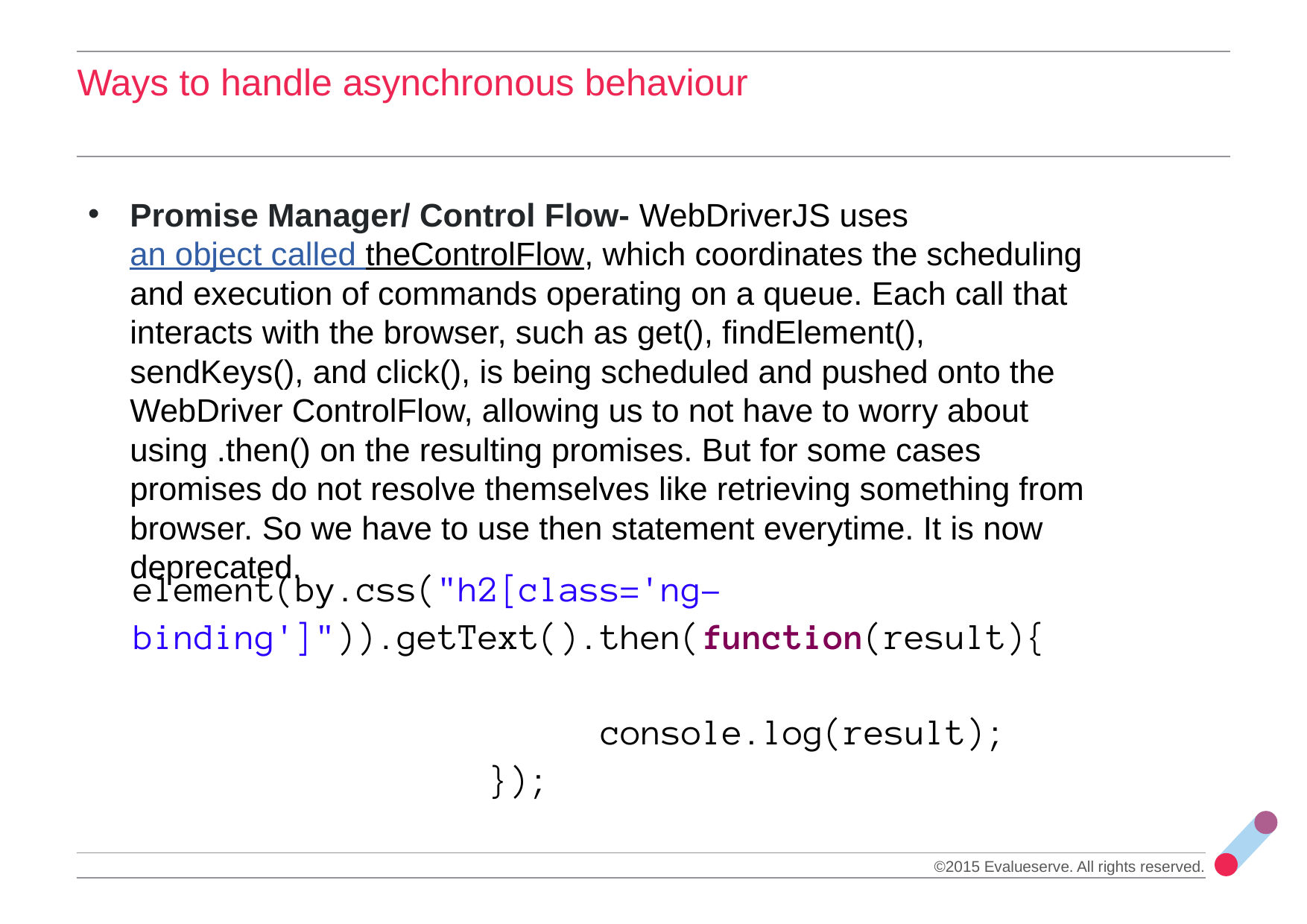

# Ways to handle asynchronous behaviour
Promise Manager/ Control Flow- WebDriverJS uses an object called theControlFlow, which coordinates the scheduling and execution of commands operating on a queue. Each call that interacts with the browser, such as get(), findElement(), sendKeys(), and click(), is being scheduled and pushed onto the WebDriver ControlFlow, allowing us to not have to worry about using .then() on the resulting promises. But for some cases promises do not resolve themselves like retrieving something from browser. So we have to use then statement everytime. It is now deprecated.
element(by.css("h2[class='ng-binding']")).getText().then(function(result){

				 console.log(result);
			 });
©2015 Evalueserve. All rights reserved.